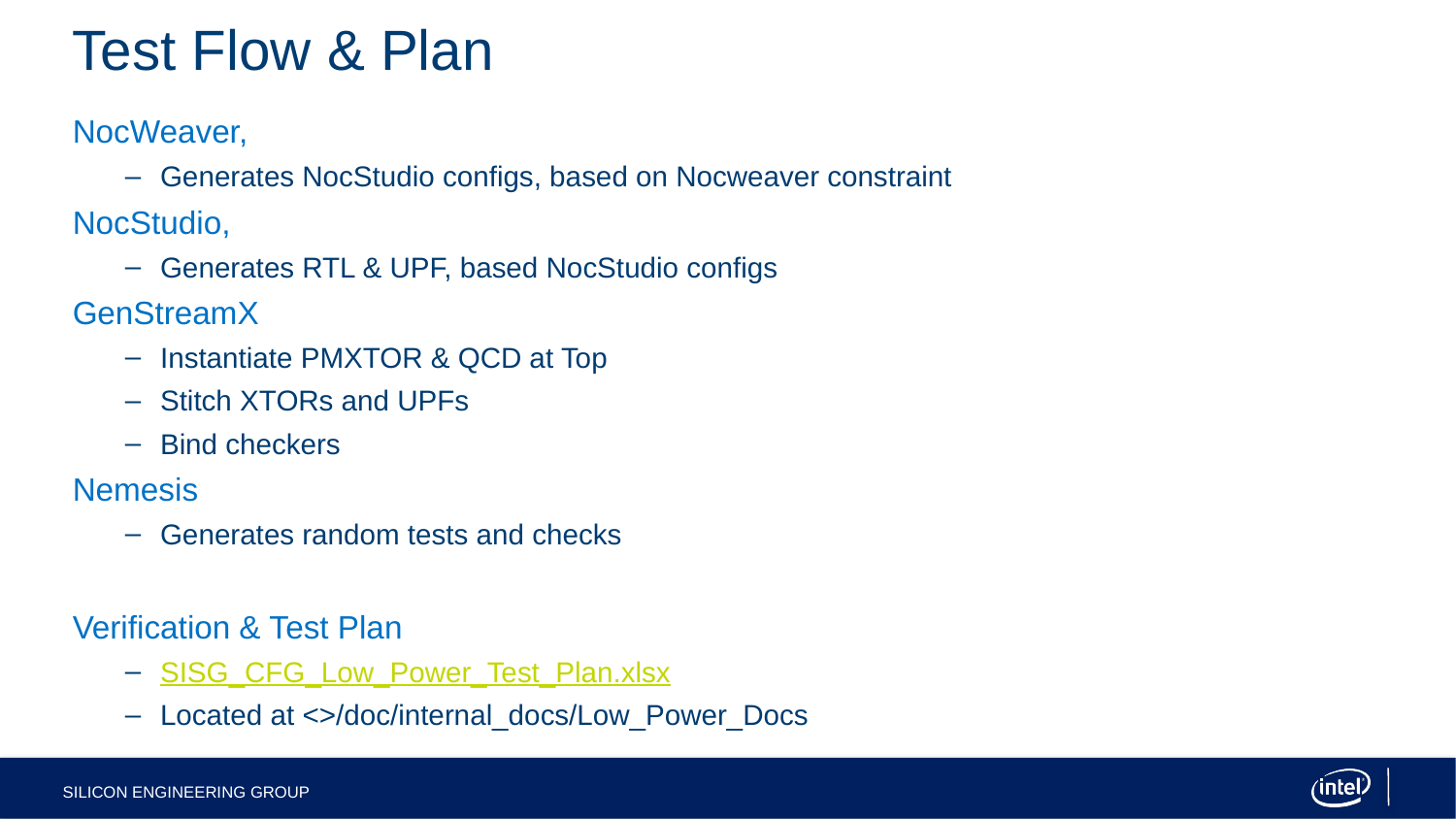

# Test Flow & Plan
NocWeaver,
Generates NocStudio configs, based on Nocweaver constraint
NocStudio,
Generates RTL & UPF, based NocStudio configs
GenStreamX
Instantiate PMXTOR & QCD at Top
Stitch XTORs and UPFs
Bind checkers
Nemesis
Generates random tests and checks

Verification & Test Plan
SISG_CFG_Low_Power_Test_Plan.xlsx
Located at <>/doc/internal_docs/Low_Power_Docs